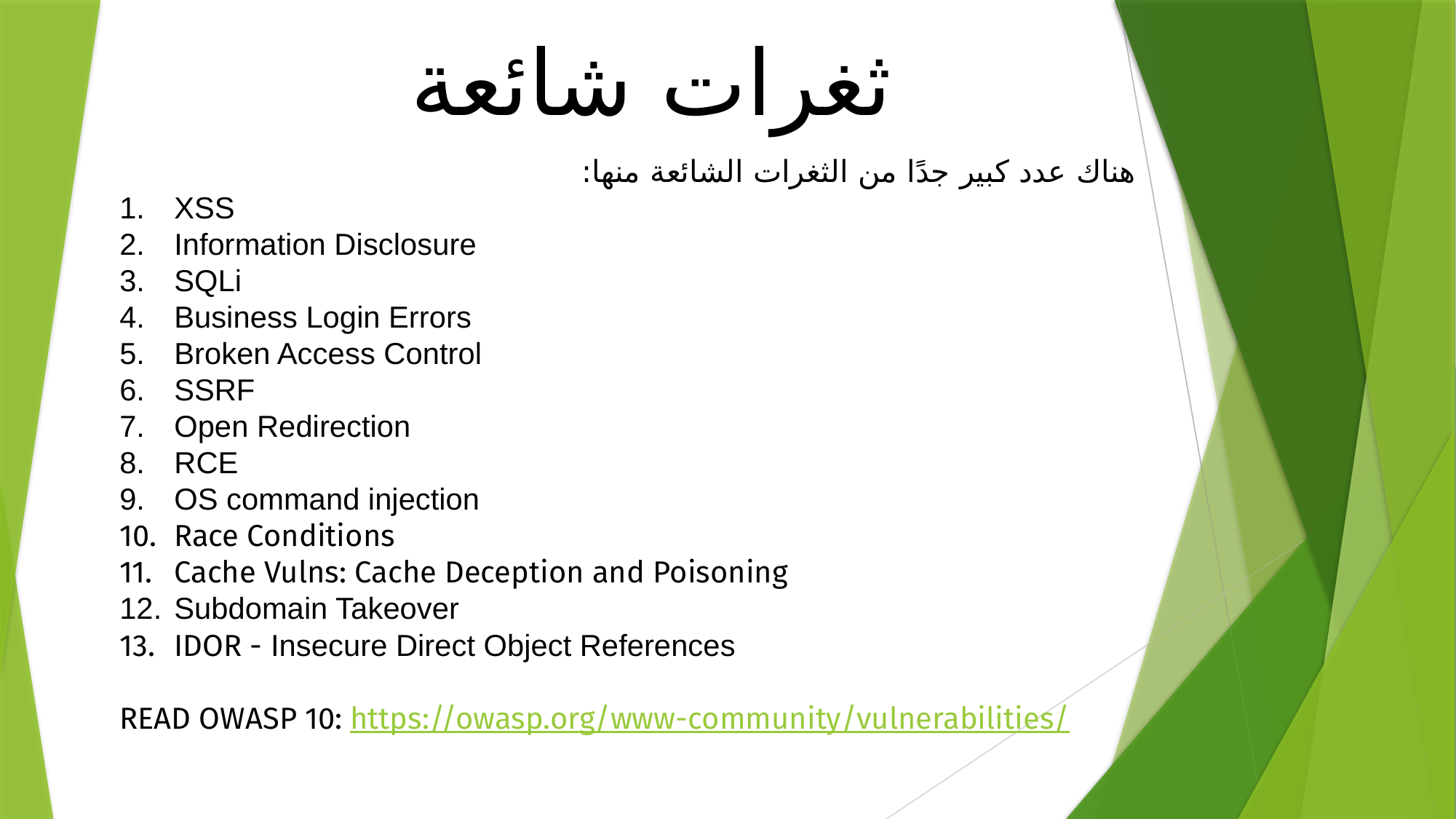

ثغرات شائعة
هناك عدد كبير جدًا من الثغرات الشائعة منها:
XSS
Information Disclosure
SQLi
Business Login Errors
Broken Access Control
SSRF
Open Redirection
RCE
OS command injection
Race Conditions
Cache Vulns: Cache Deception and Poisoning
Subdomain Takeover
IDOR - Insecure Direct Object References

READ OWASP 10: https://owasp.org/www-community/vulnerabilities/